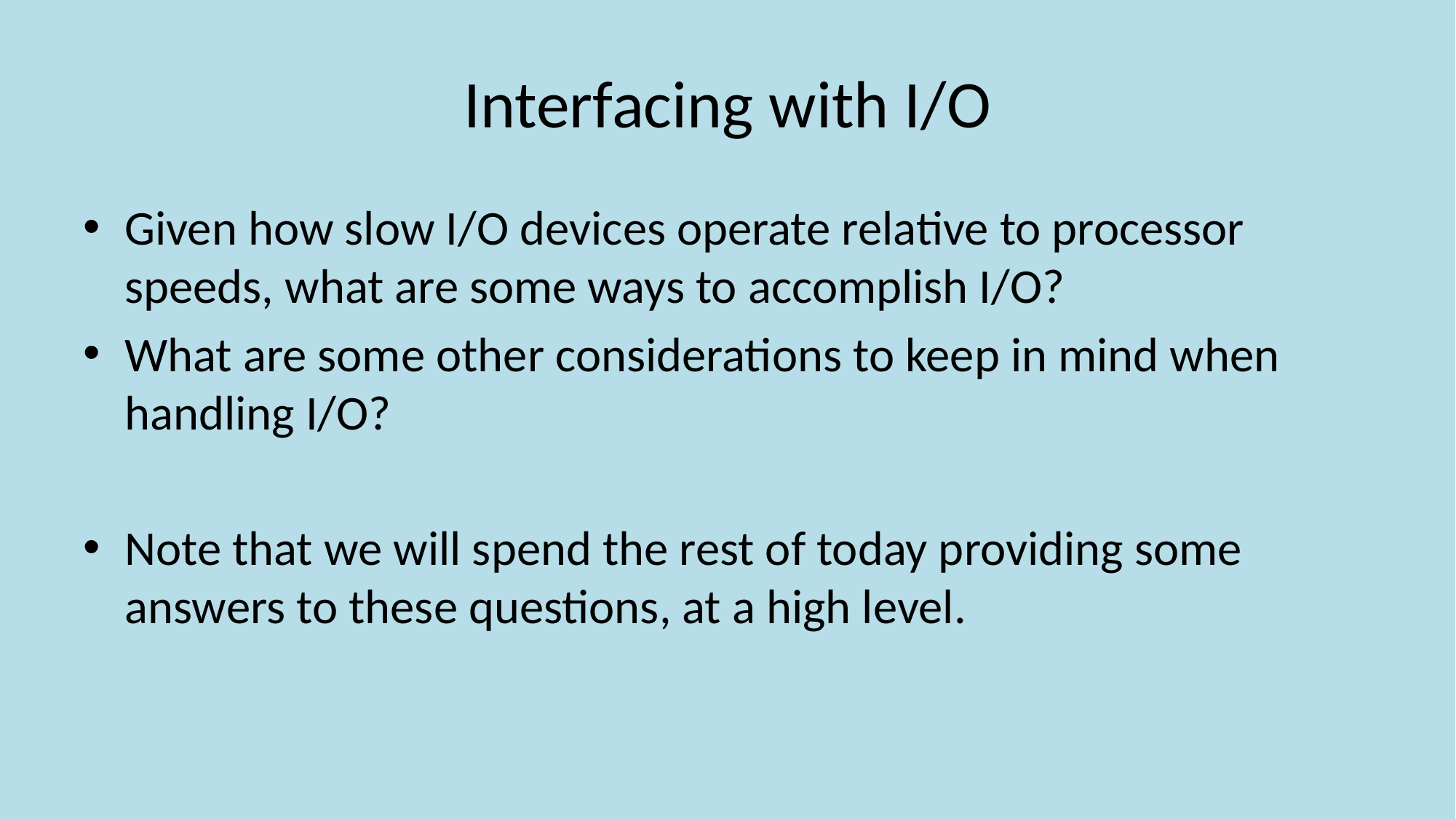

# Interfacing with I/O
Given how slow I/O devices operate relative to processor speeds, what are some ways to accomplish I/O?
What are some other considerations to keep in mind when handling I/O?

Note that we will spend the rest of today providing some answers to these questions, at a high level.